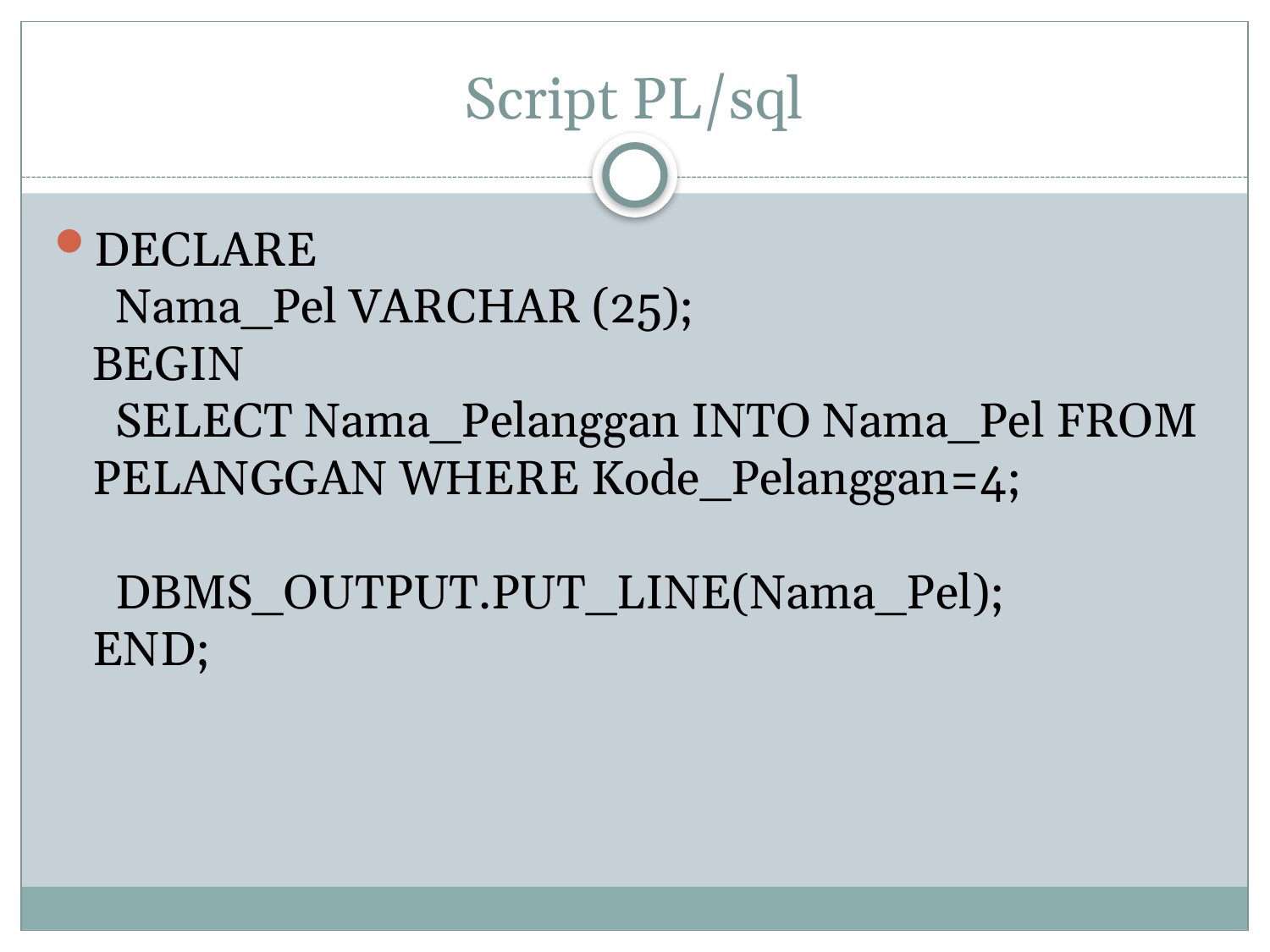

# Script PL/sql
DECLARE
  Nama_Pel VARCHAR (25);
BEGIN
  SELECT Nama_Pelanggan INTO Nama_Pel FROM PELANGGAN WHERE Kode_Pelanggan=4;
 
  DBMS_OUTPUT.PUT_LINE(Nama_Pel);
END;